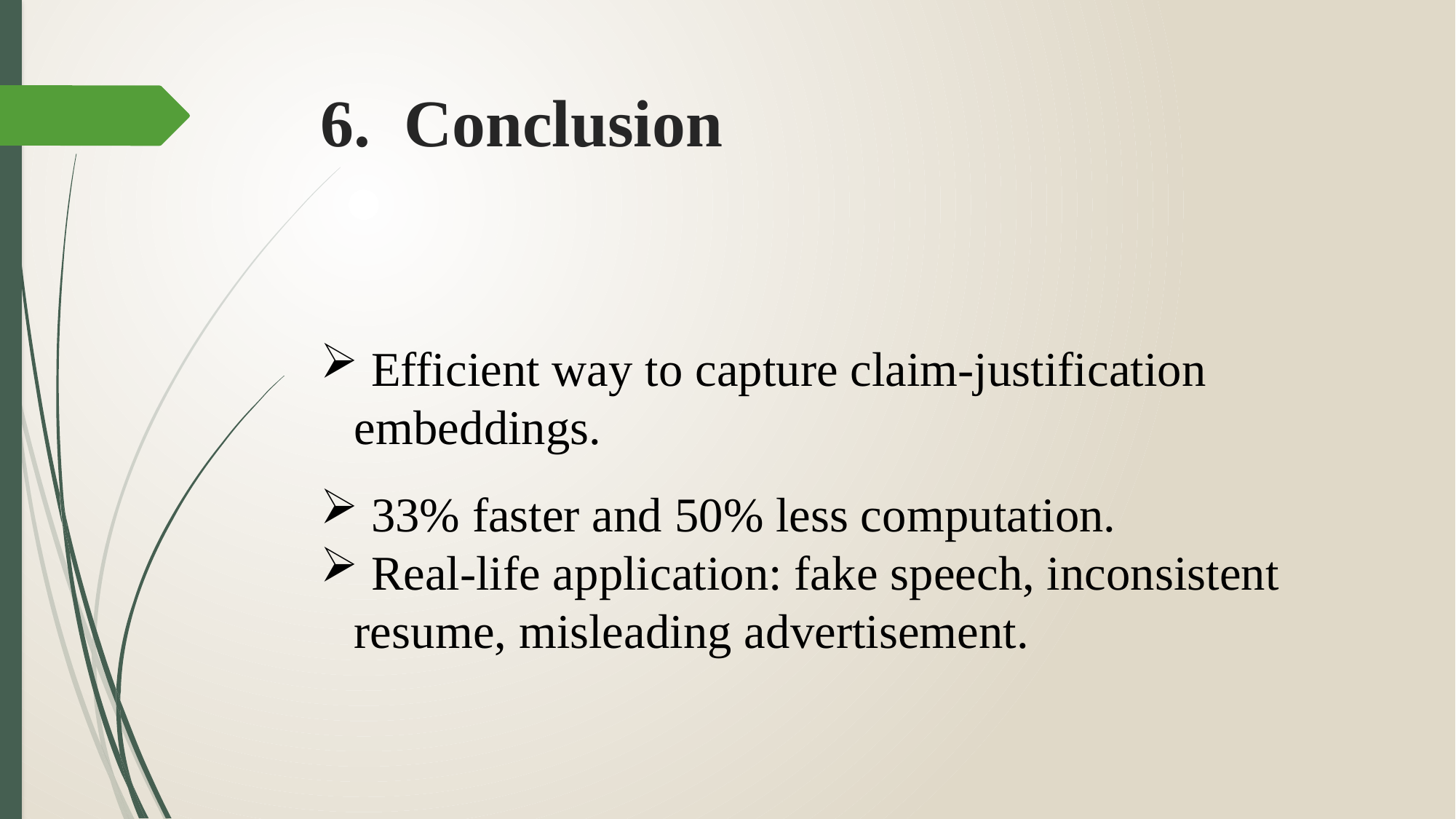

# 6.  Conclusion
 Efficient way to capture claim-justification embeddings.
 33% faster and 50% less computation.
 Real-life application: fake speech, inconsistent resume, misleading advertisement.